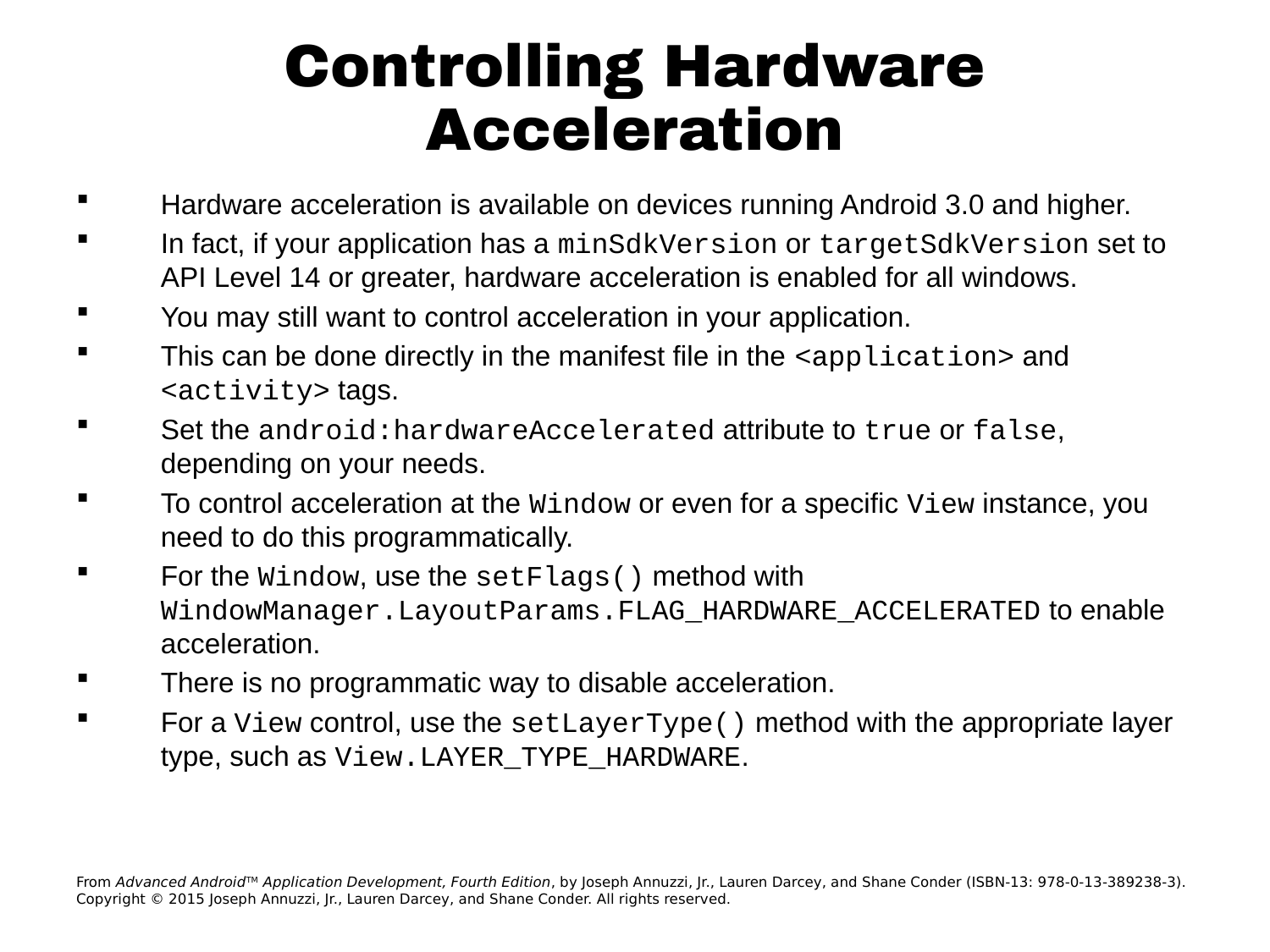

# Controlling Hardware Acceleration
Hardware acceleration is available on devices running Android 3.0 and higher.
In fact, if your application has a minSdkVersion or targetSdkVersion set to API Level 14 or greater, hardware acceleration is enabled for all windows.
You may still want to control acceleration in your application.
This can be done directly in the manifest file in the <application> and <activity> tags.
Set the android:hardwareAccelerated attribute to true or false, depending on your needs.
To control acceleration at the Window or even for a specific View instance, you need to do this programmatically.
For the Window, use the setFlags() method with WindowManager.LayoutParams.FLAG_HARDWARE_ACCELERATED to enable acceleration.
There is no programmatic way to disable acceleration.
For a View control, use the setLayerType() method with the appropriate layer type, such as View.LAYER_TYPE_HARDWARE.
From Advanced AndroidTM Application Development, Fourth Edition, by Joseph Annuzzi, Jr., Lauren Darcey, and Shane Conder (ISBN-13: 978-0-13-389238-3). Copyright © 2015 Joseph Annuzzi, Jr., Lauren Darcey, and Shane Conder. All rights reserved.